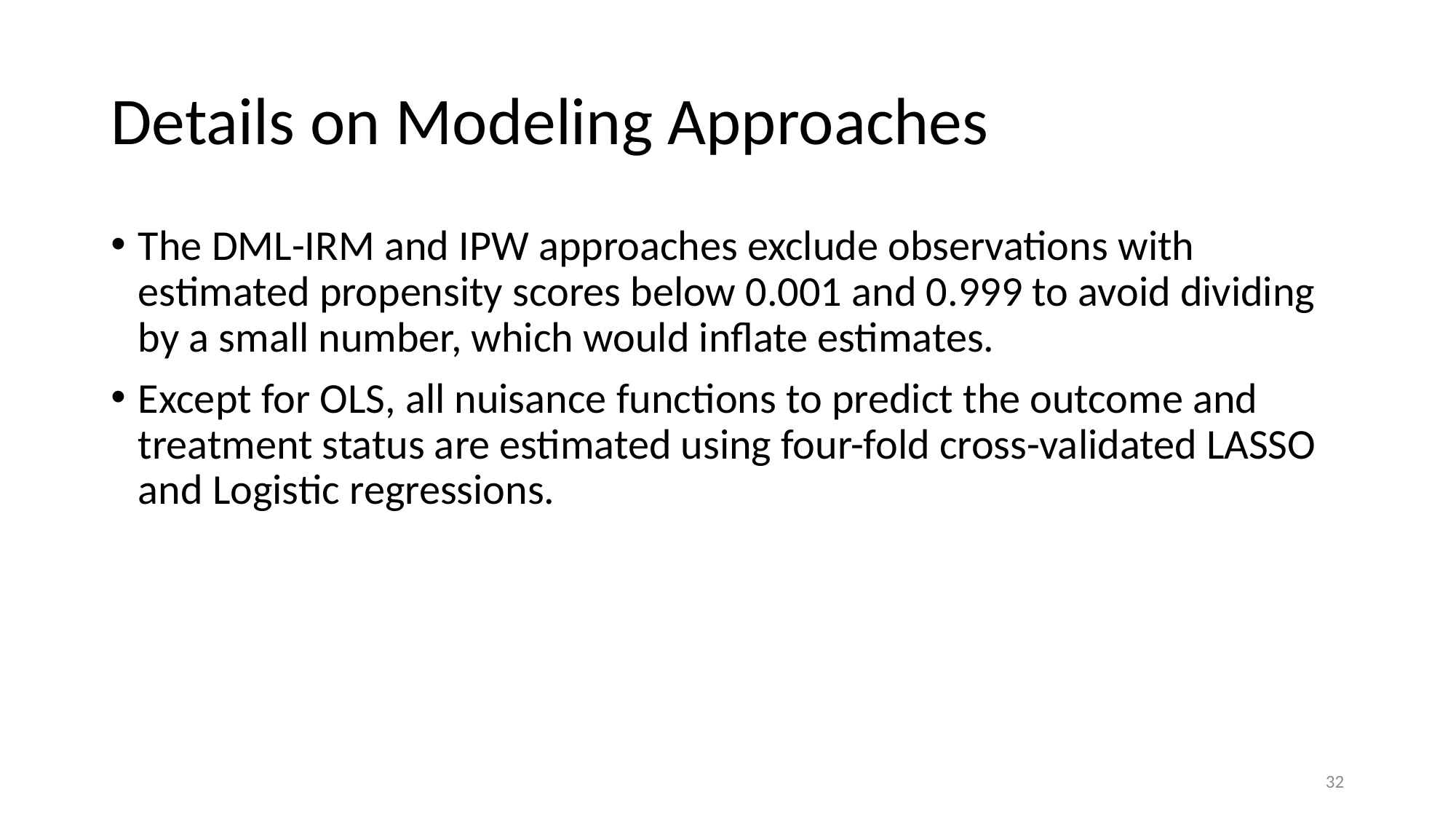

# Details on Modeling Approaches
The DML-IRM and IPW approaches exclude observations with estimated propensity scores below 0.001 and 0.999 to avoid dividing by a small number, which would inflate estimates.
Except for OLS, all nuisance functions to predict the outcome and treatment status are estimated using four-fold cross-validated LASSO and Logistic regressions.
32